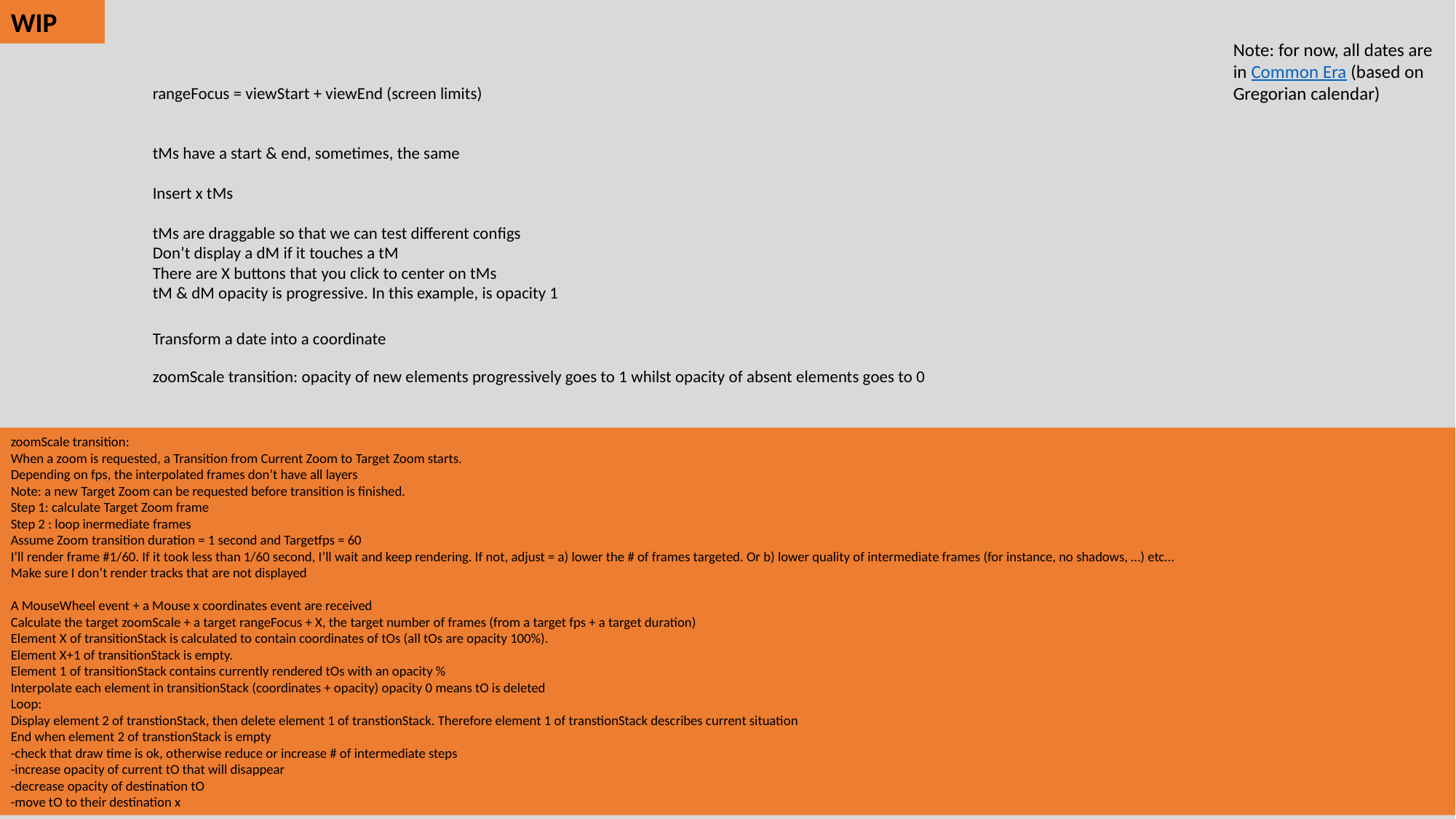

WIP
Note: for now, all dates are in Common Era (based on Gregorian calendar)
rangeFocus = viewStart + viewEnd (screen limits)
tMs have a start & end, sometimes, the same

Insert x tMs

tMs are draggable so that we can test different configs
Don’t display a dM if it touches a tM
There are X buttons that you click to center on tMs
tM & dM opacity is progressive. In this example, is opacity 1
Transform a date into a coordinate
zoomScale transition: opacity of new elements progressively goes to 1 whilst opacity of absent elements goes to 0
zoomScale transition:
When a zoom is requested, a Transition from Current Zoom to Target Zoom starts.
Depending on fps, the interpolated frames don’t have all layers
Note: a new Target Zoom can be requested before transition is finished.
Step 1: calculate Target Zoom frame
Step 2 : loop inermediate frames
Assume Zoom transition duration = 1 second and Targetfps = 60
I’ll render frame #1/60. If it took less than 1/60 second, I’ll wait and keep rendering. If not, adjust = a) lower the # of frames targeted. Or b) lower quality of intermediate frames (for instance, no shadows, …) etc…
Make sure I don’t render tracks that are not displayed

A MouseWheel event + a Mouse x coordinates event are received
Calculate the target zoomScale + a target rangeFocus + X, the target number of frames (from a target fps + a target duration)
Element X of transitionStack is calculated to contain coordinates of tOs (all tOs are opacity 100%).
Element X+1 of transitionStack is empty.
Element 1 of transitionStack contains currently rendered tOs with an opacity %
Interpolate each element in transitionStack (coordinates + opacity) opacity 0 means tO is deleted
Loop:
Display element 2 of transtionStack, then delete element 1 of transtionStack. Therefore element 1 of transtionStack describes current situation
End when element 2 of transtionStack is empty
-check that draw time is ok, otherwise reduce or increase # of intermediate steps
-increase opacity of current tO that will disappear
-decrease opacity of destination tO
-move tO to their destination x